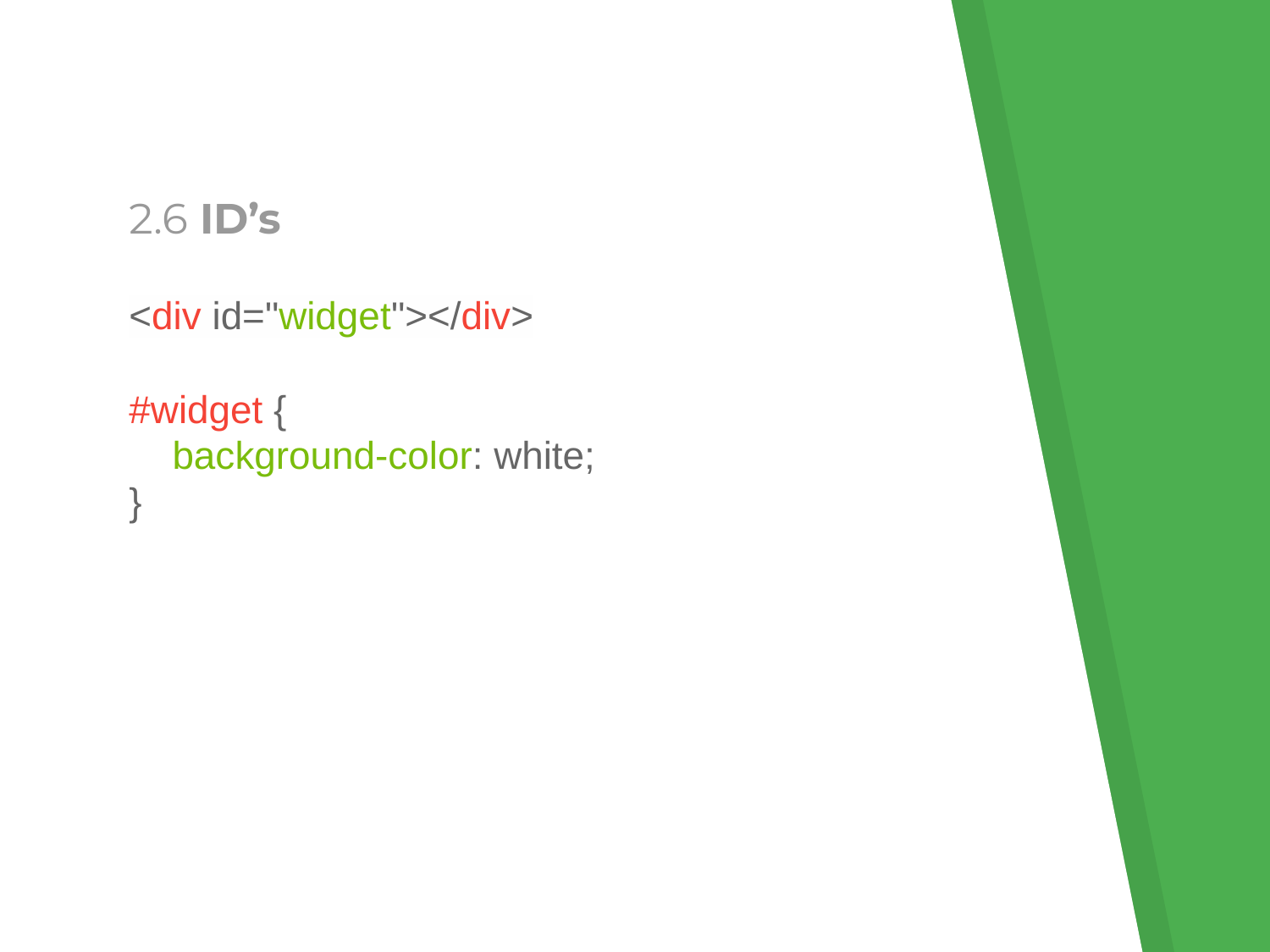

# 2.6 ID’s
<div id="widget"></div>

#widget {
    background-color: white;
}